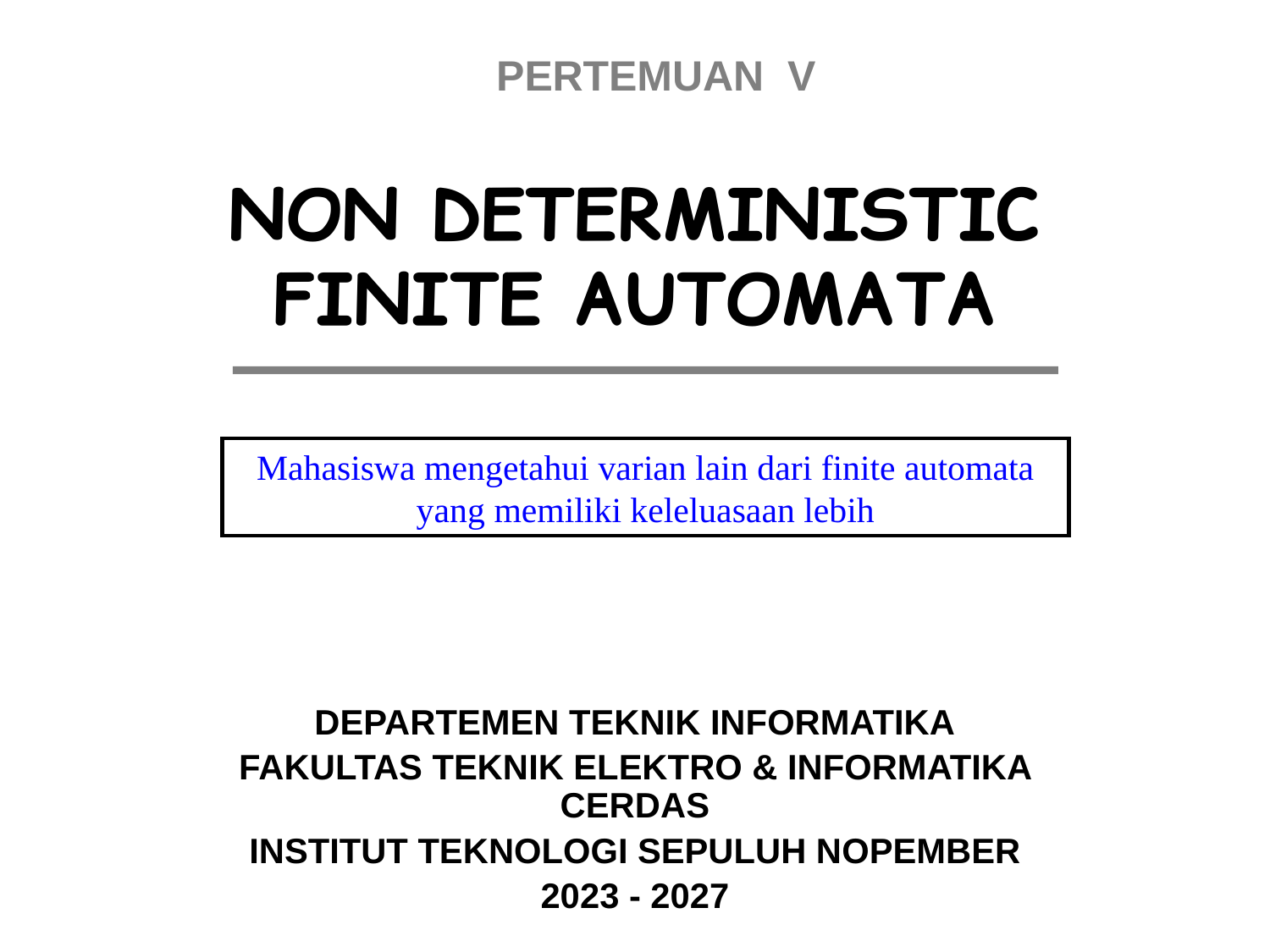

PERTEMUAN  V
# NON DETERMINISTIC FINITE AUTOMATA

Mahasiswa mengetahui varian lain dari finite automata yang memiliki keleluasaan lebih
DEPARTEMEN TEKNIK INFORMATIKA
FAKULTAS TEKNIK ELEKTRO & INFORMATIKA CERDAS
INSTITUT TEKNOLOGI SEPULUH NOPEMBER
2023 - 2027